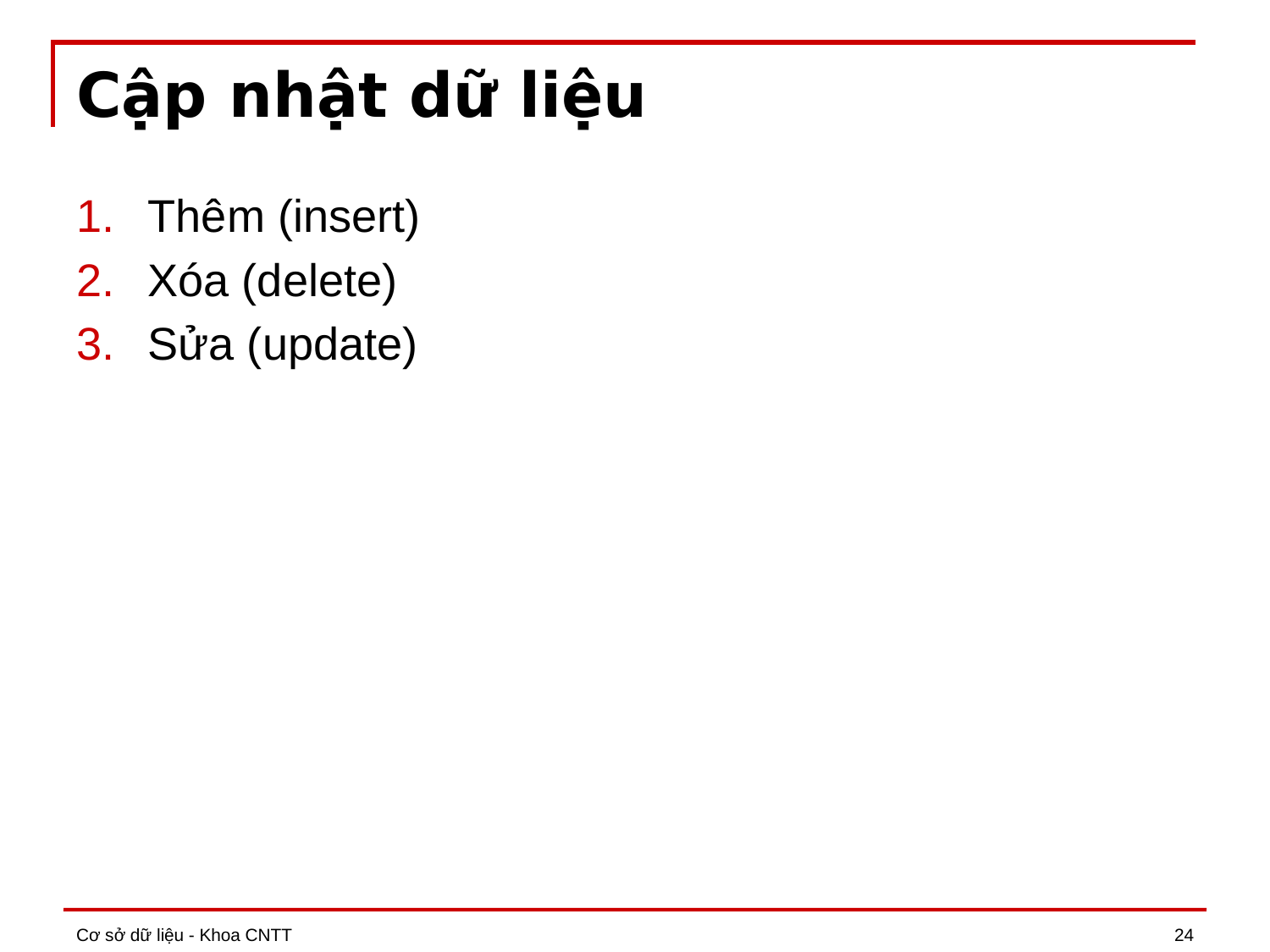

# Cập nhật dữ liệu
Thêm (insert)
Xóa (delete)
Sửa (update)
Cơ sở dữ liệu - Khoa CNTT
24